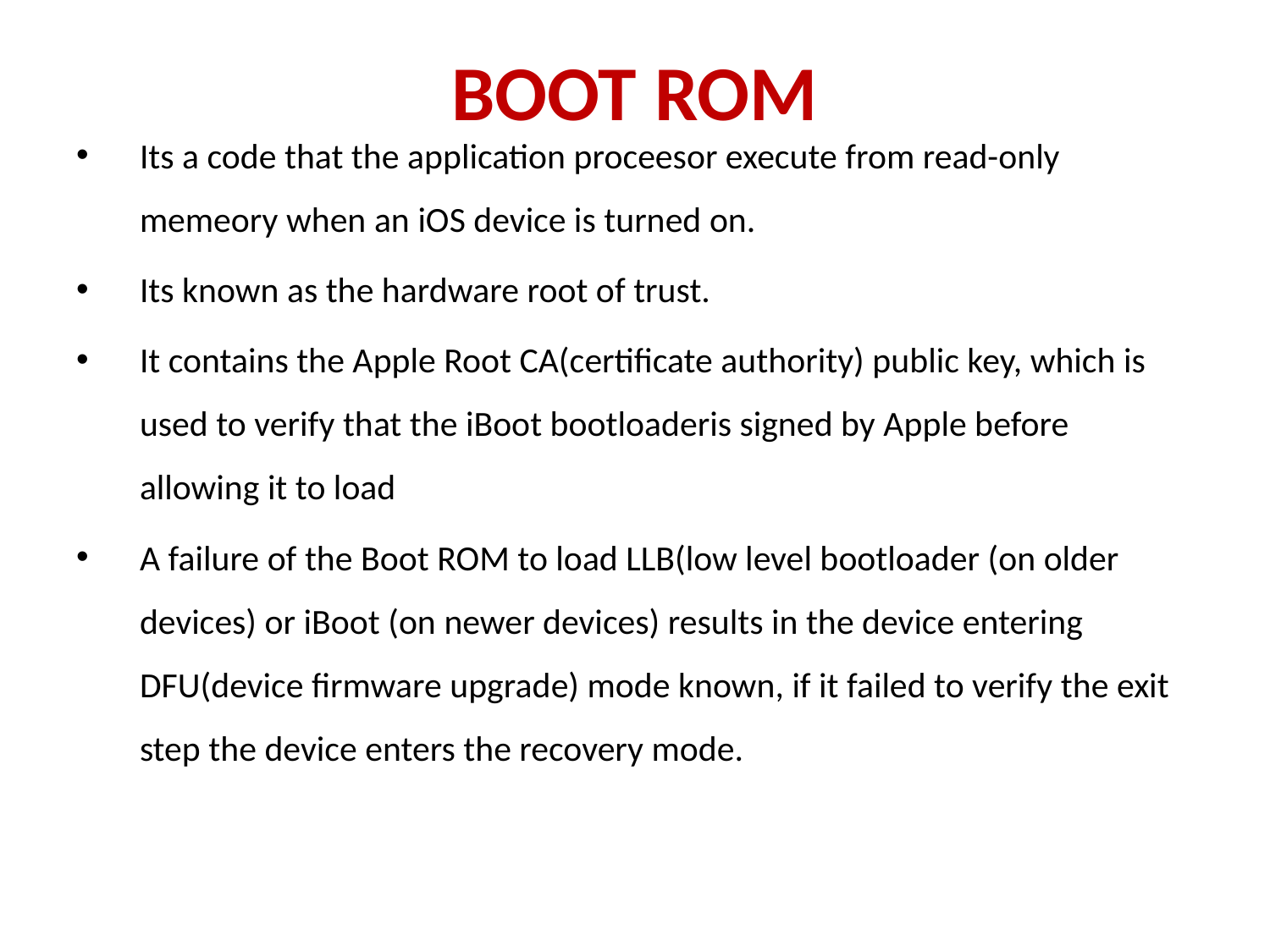

# BOOT ROM
Its a code that the application proceesor execute from read-only memeory when an iOS device is turned on.
Its known as the hardware root of trust.
It contains the Apple Root CA(certificate authority) public key, which is used to verify that the iBoot bootloaderis signed by Apple before allowing it to load
A failure of the Boot ROM to load LLB(low level bootloader (on older devices) or iBoot (on newer devices) results in the device entering DFU(device firmware upgrade) mode known, if it failed to verify the exit step the device enters the recovery mode.